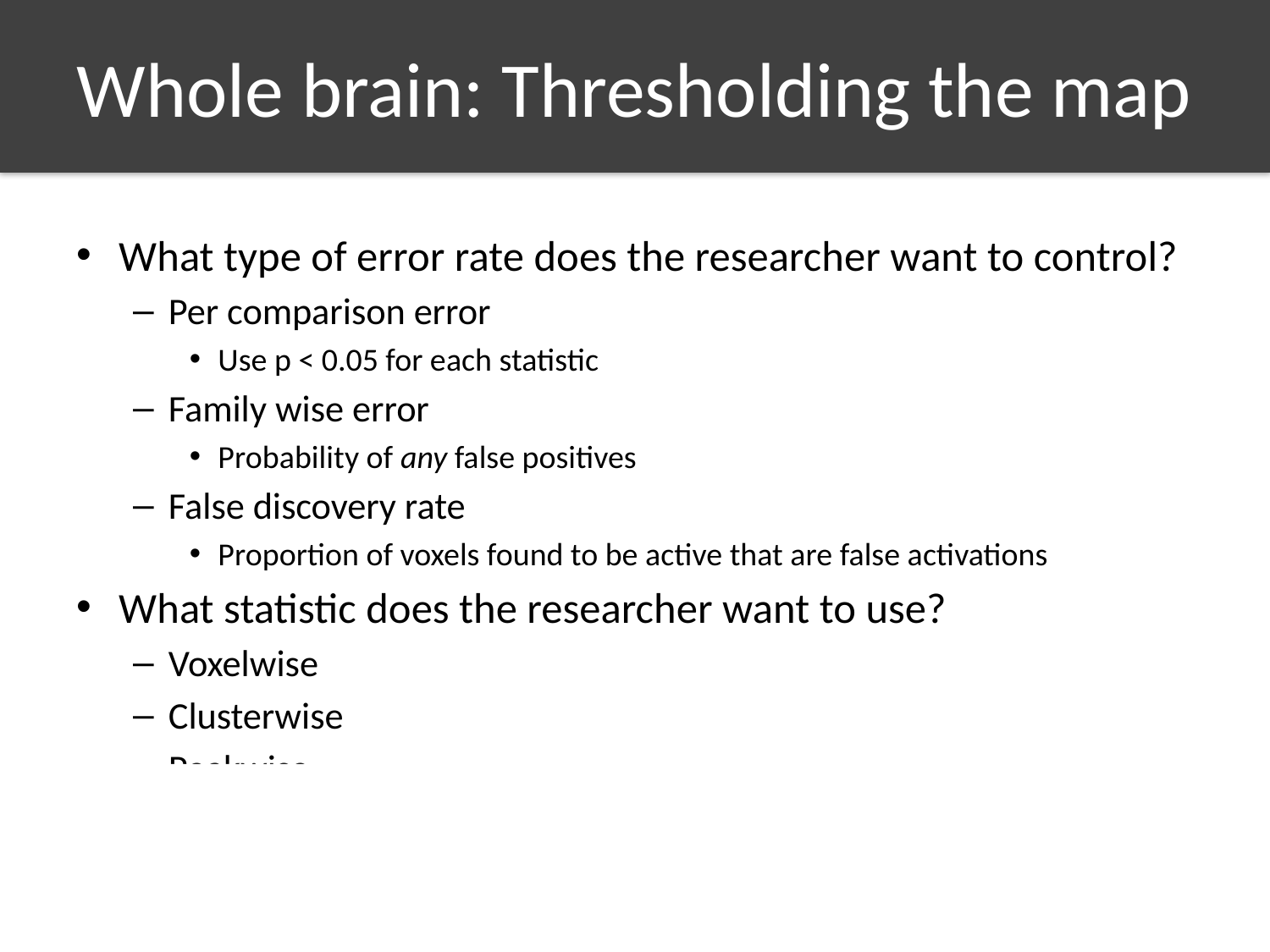

# Whole brain: Thresholding the map
What type of error rate does the researcher want to control?
Per comparison error
Use p < 0.05 for each statistic
Family wise error
Probability of any false positives
False discovery rate
Proportion of voxels found to be active that are false activations
What statistic does the researcher want to use?
Voxelwise
Clusterwise
Peakwise